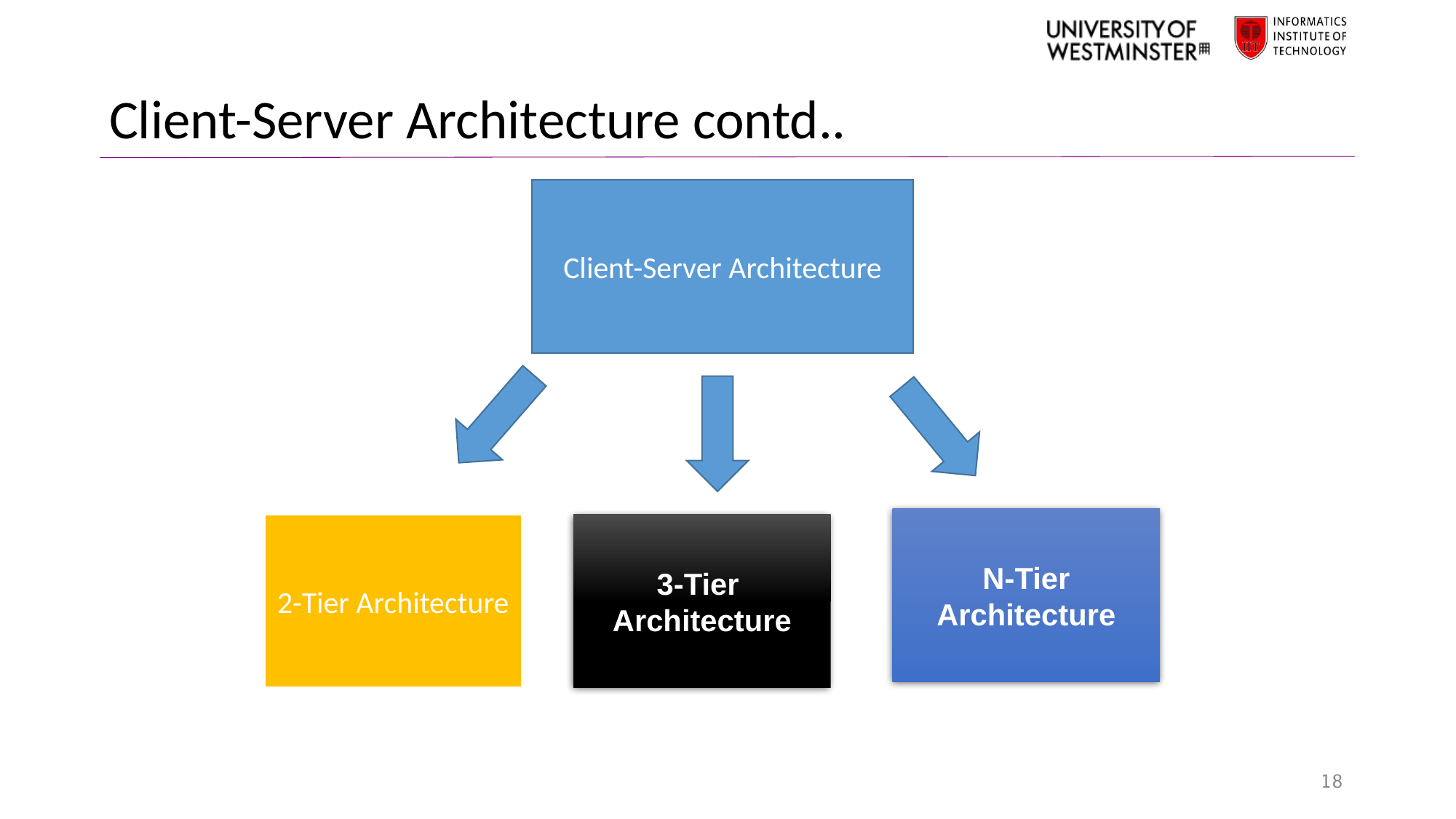

# Client-Server Architecture contd..
Client-Server Architecture

N-Tier Architecture
3-Tier  Architecture
2-Tier Architecture
18